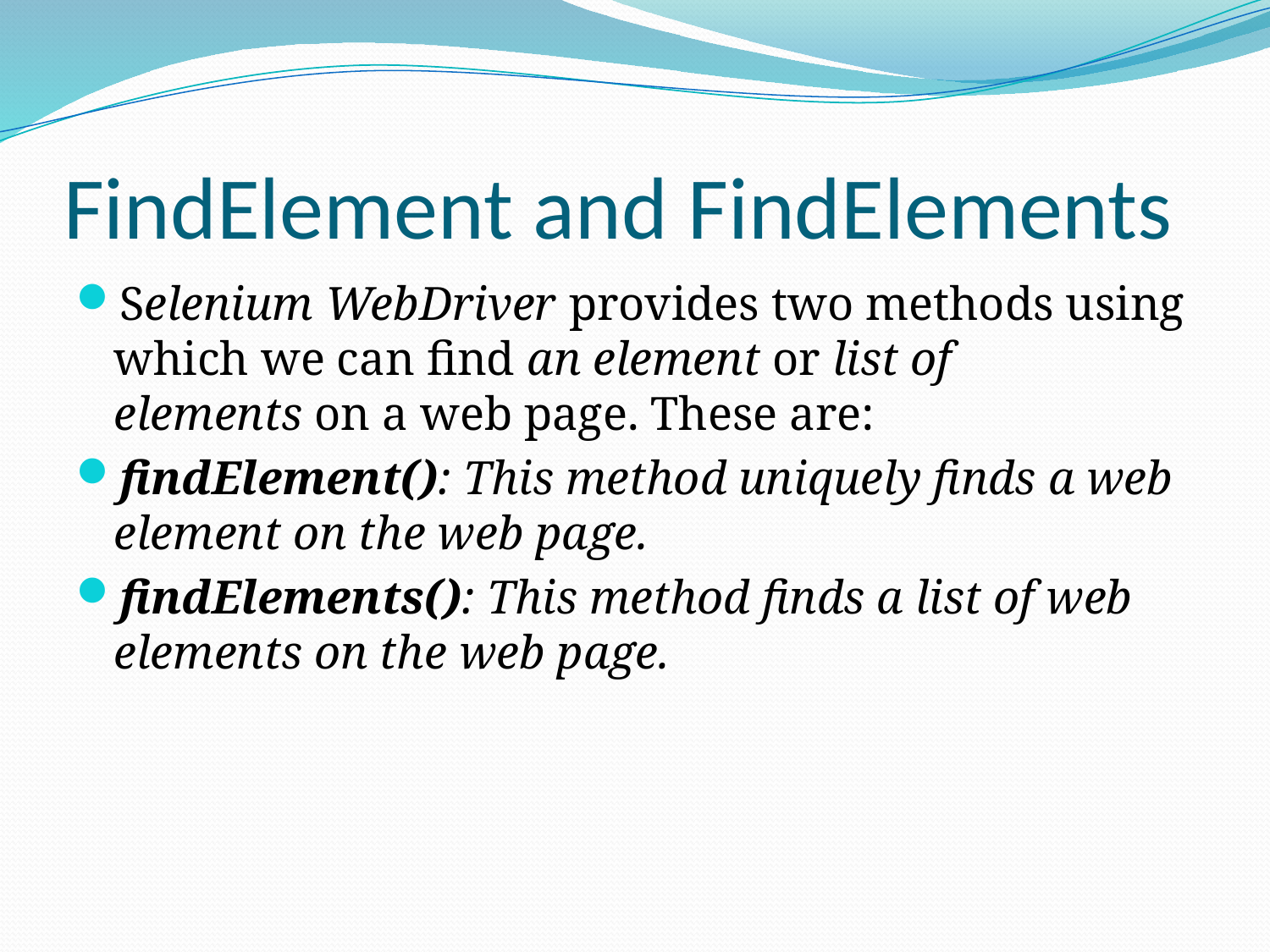

# FindElement and FindElements
Selenium WebDriver provides two methods using which we can find an element or list of elements on a web page. These are:
findElement(): This method uniquely finds a web element on the web page.
findElements(): This method finds a list of web elements on the web page.